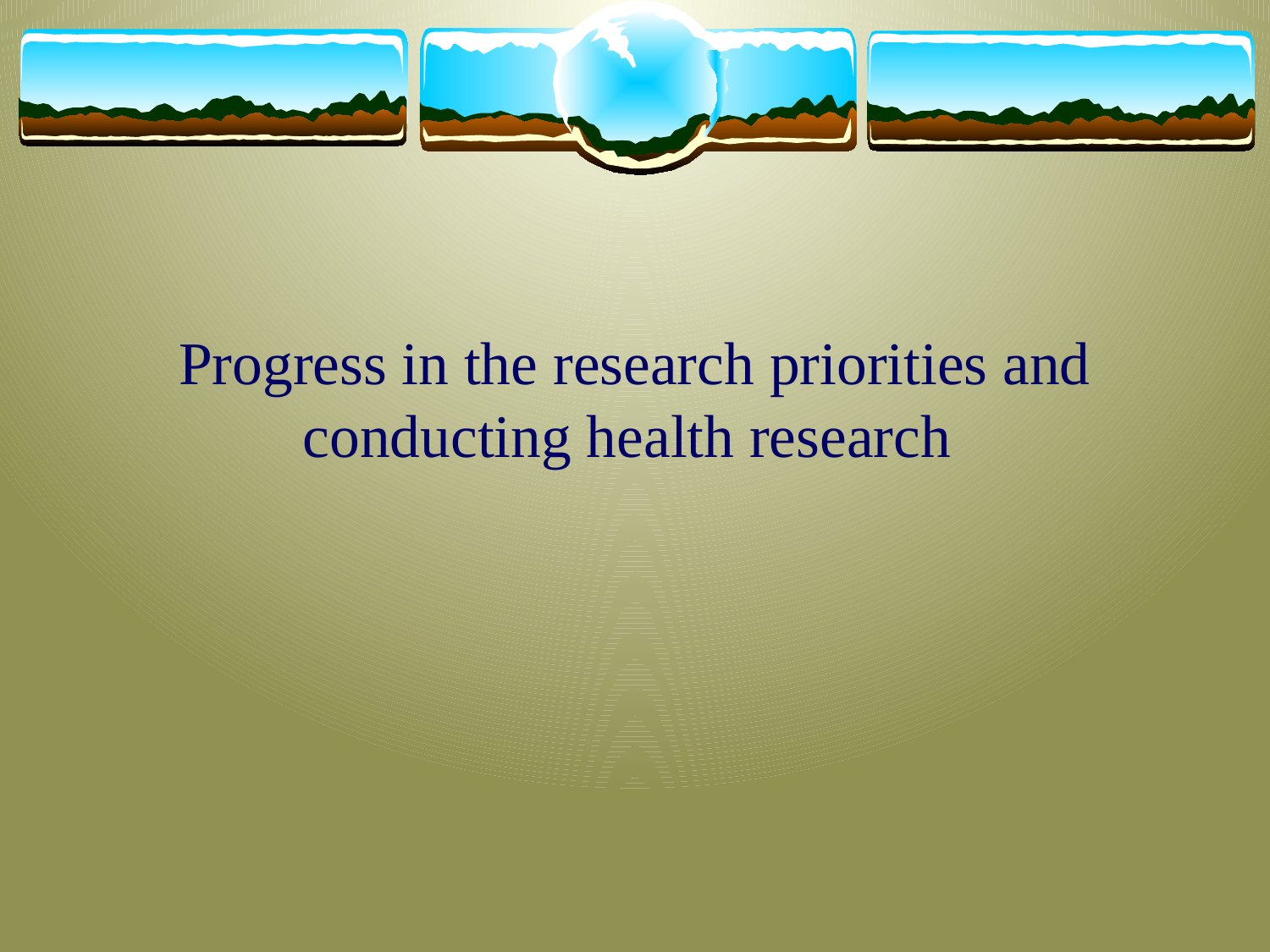

# Progress in the research priorities and conducting health research